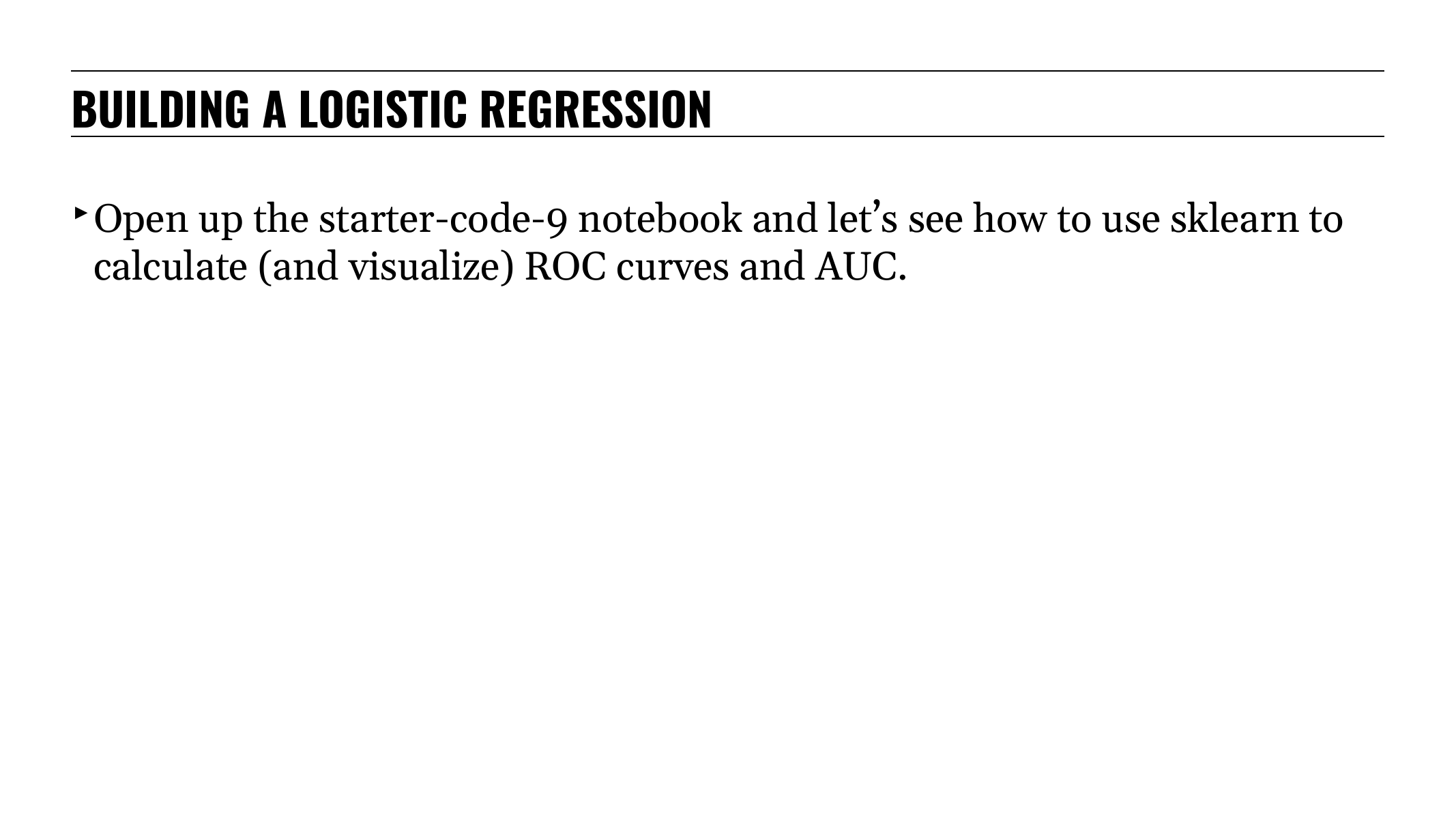

BUILDING A LOGISTIC REGRESSION

Open up the starter-code-9 notebook and let’s see how to use sklearn to calculate (and visualize) ROC curves and AUC.